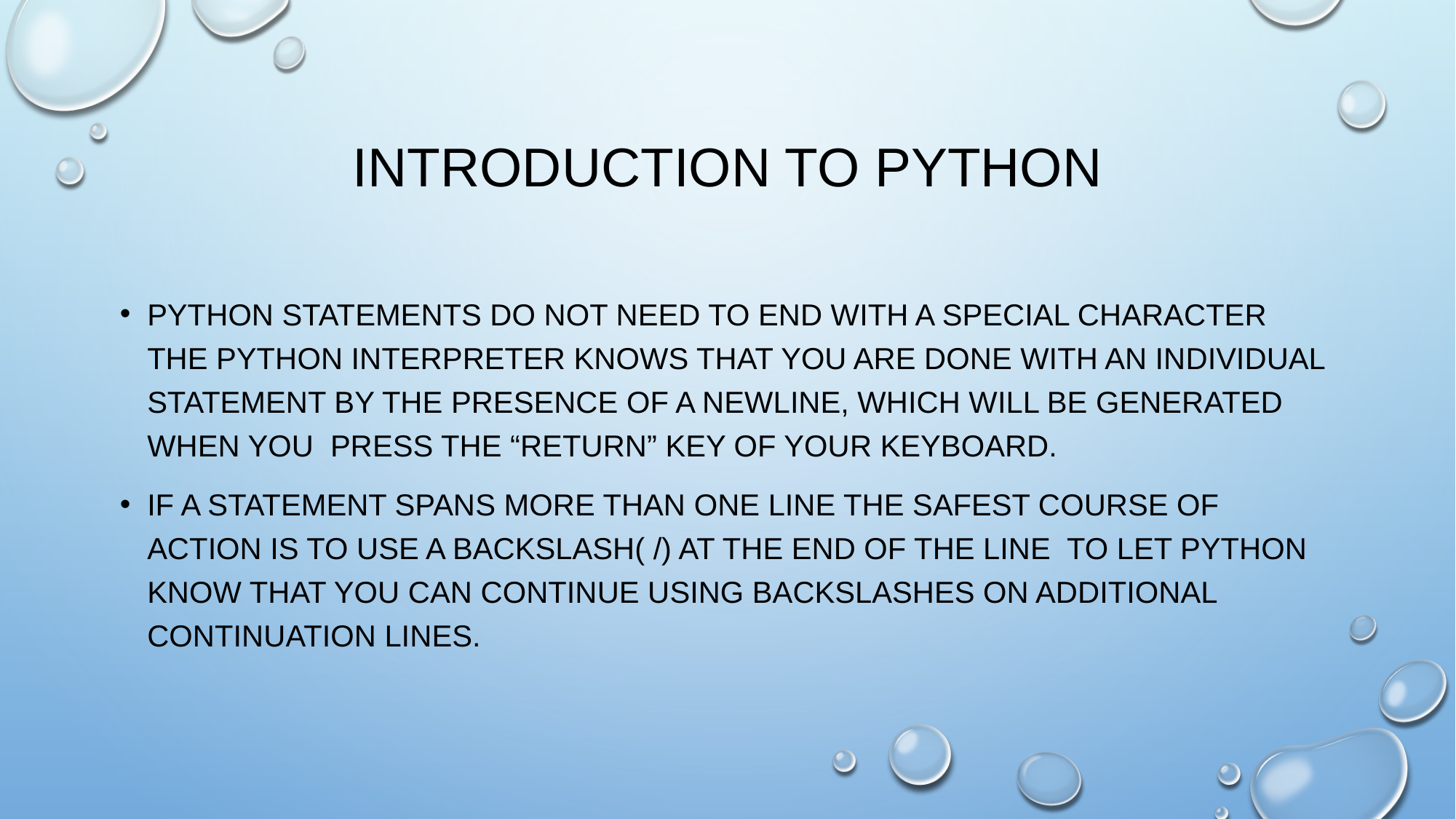

# Introduction to python
Python statements do not need to end with a special character  the python interpreter knows that you are done with an individual statement by the presence of a newline, which will be generated when you  press the “return” key of your keyboard.
If a statement spans more than one line the safest course of action is to use a backslash( /) at the end of the line  to let python know that you can continue using backslashes on additional continuation lines.